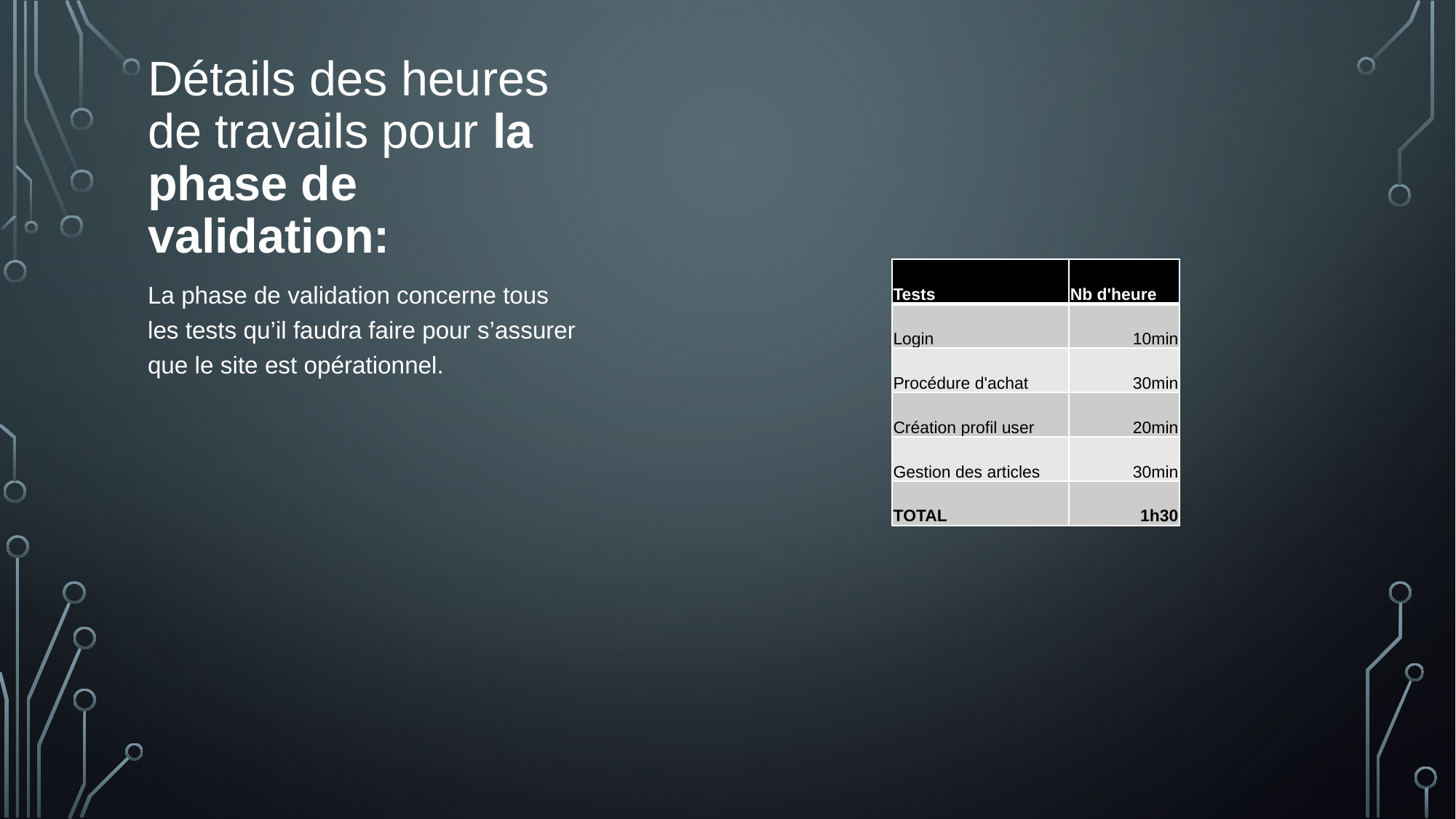

# Détails des heures de travails pour la phase de validation:
| Tests | Nb d'heure |
| --- | --- |
| Login | 10min |
| Procédure d'achat | 30min |
| Création profil user | 20min |
| Gestion des articles | 30min |
| TOTAL | 1h30 |
La phase de validation concerne tous les tests qu’il faudra faire pour s’assurer que le site est opérationnel.